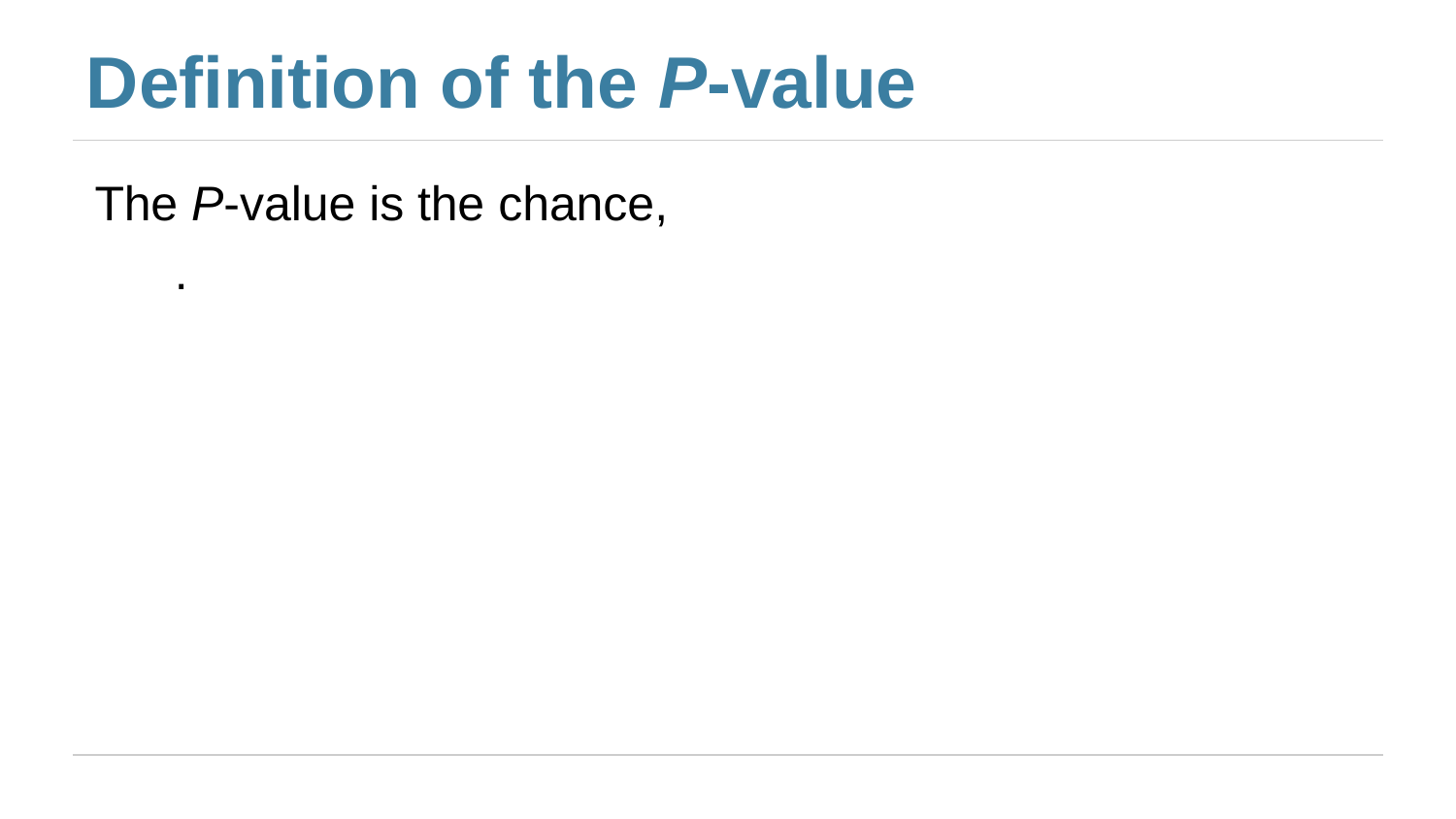

# Definition of the P-value
The P-value is the chance,
.